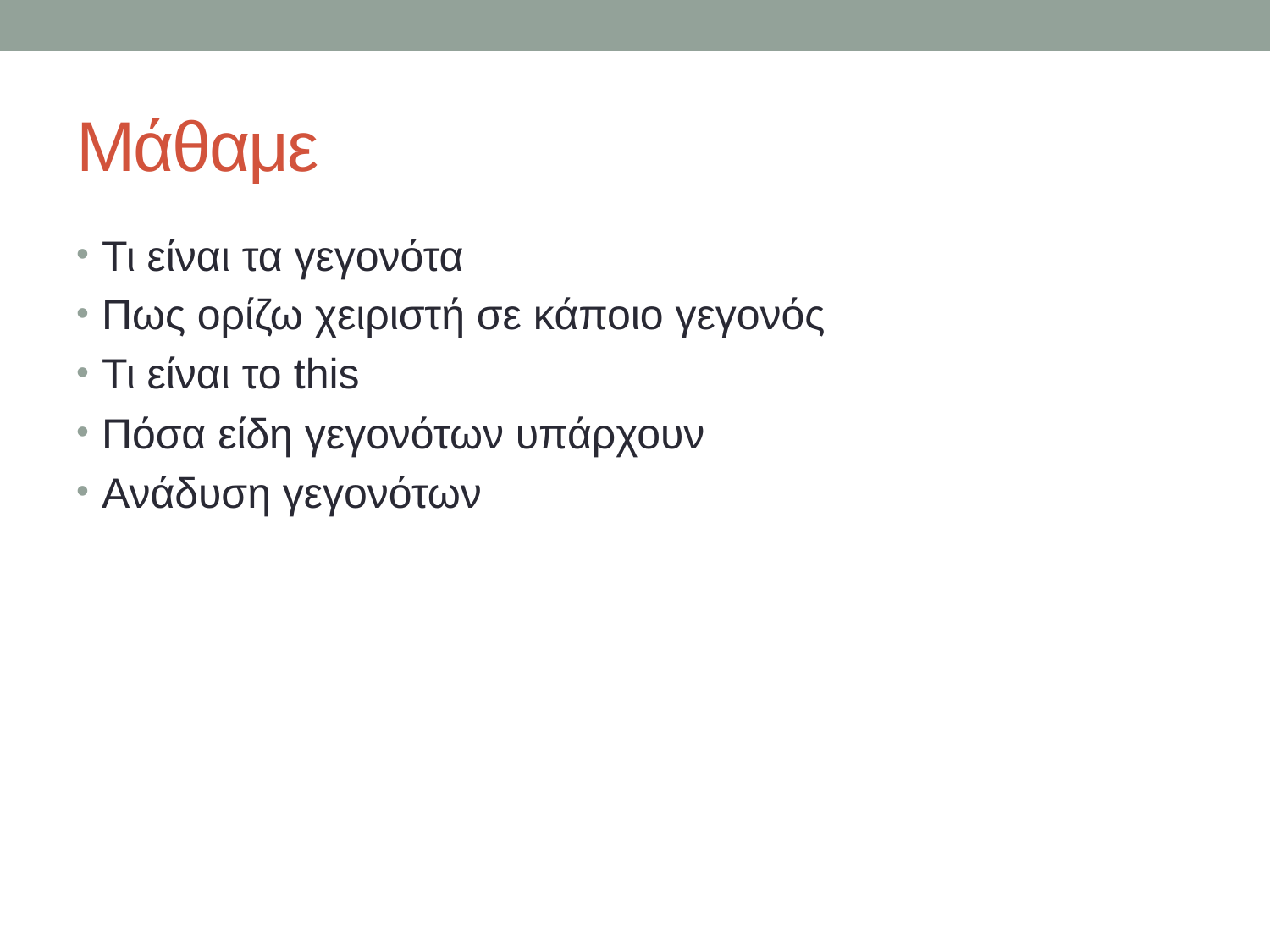

# Μάθαμε
Τι είναι τα γεγονότα
Πως ορίζω χειριστή σε κάποιο γεγονός
Τι είναι το this
Πόσα είδη γεγονότων υπάρχουν
Ανάδυση γεγονότων